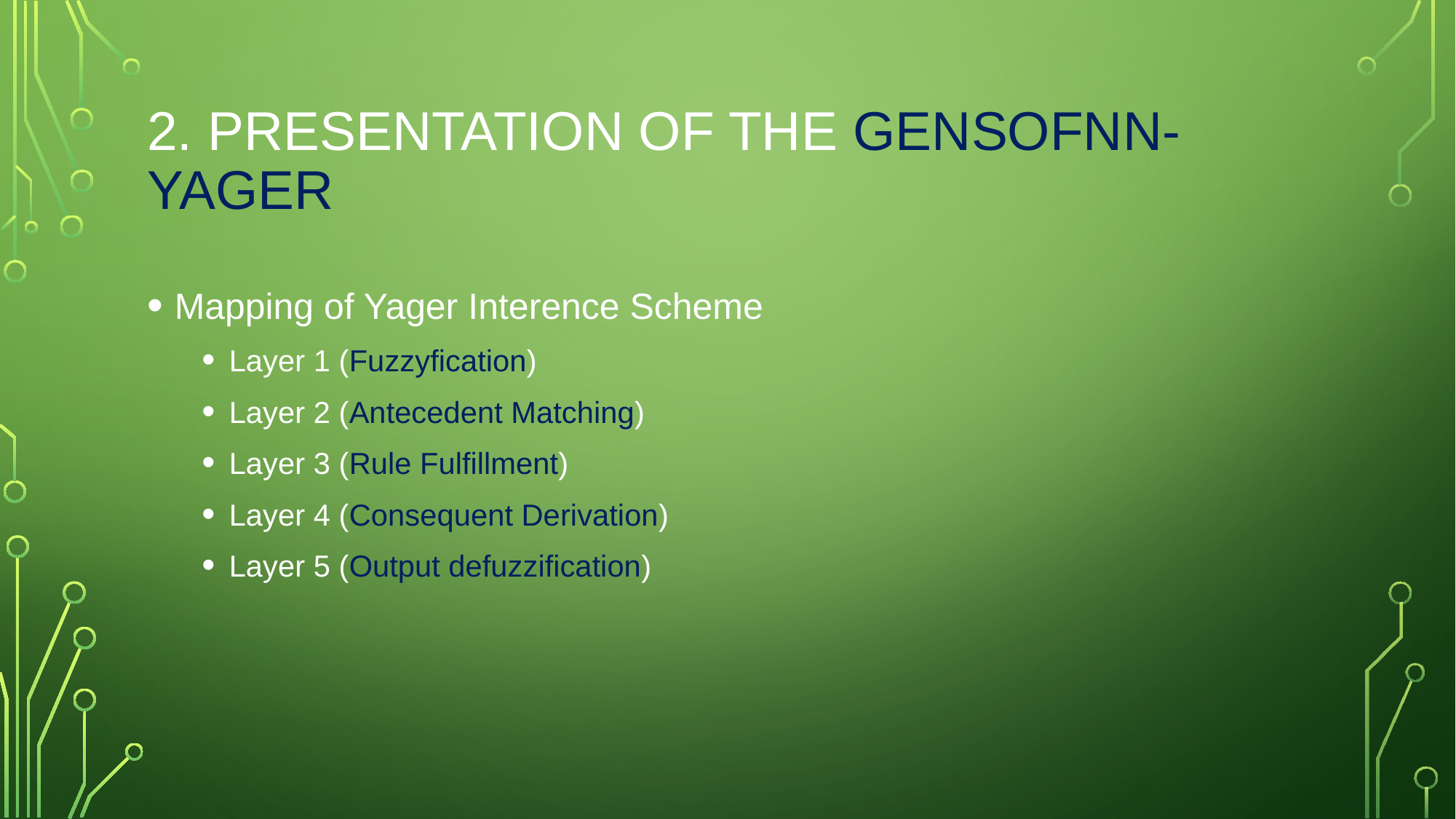

# 2. Presentation Of The GenSoFNN-Yager
Mapping of Yager Interence Scheme
Layer 1 (Fuzzyfication)
Layer 2 (Antecedent Matching)
Layer 3 (Rule Fulfillment)
Layer 4 (Consequent Derivation)
Layer 5 (Output defuzzification)